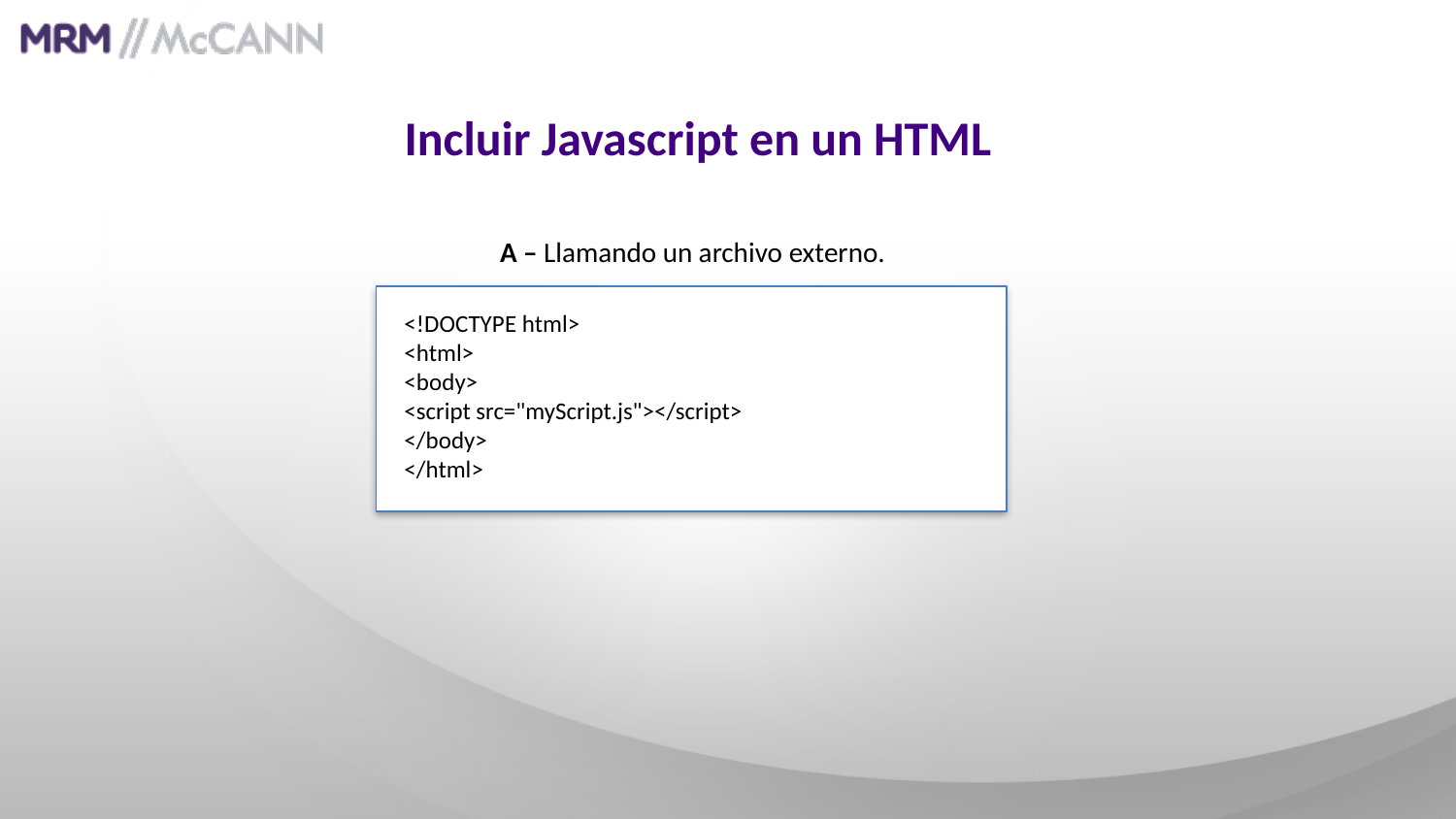

Incluir Javascript en un HTML
A – Llamando un archivo externo.

<!DOCTYPE html>
<html>
<body>
<script src="myScript.js"></script>
</body>
</html>